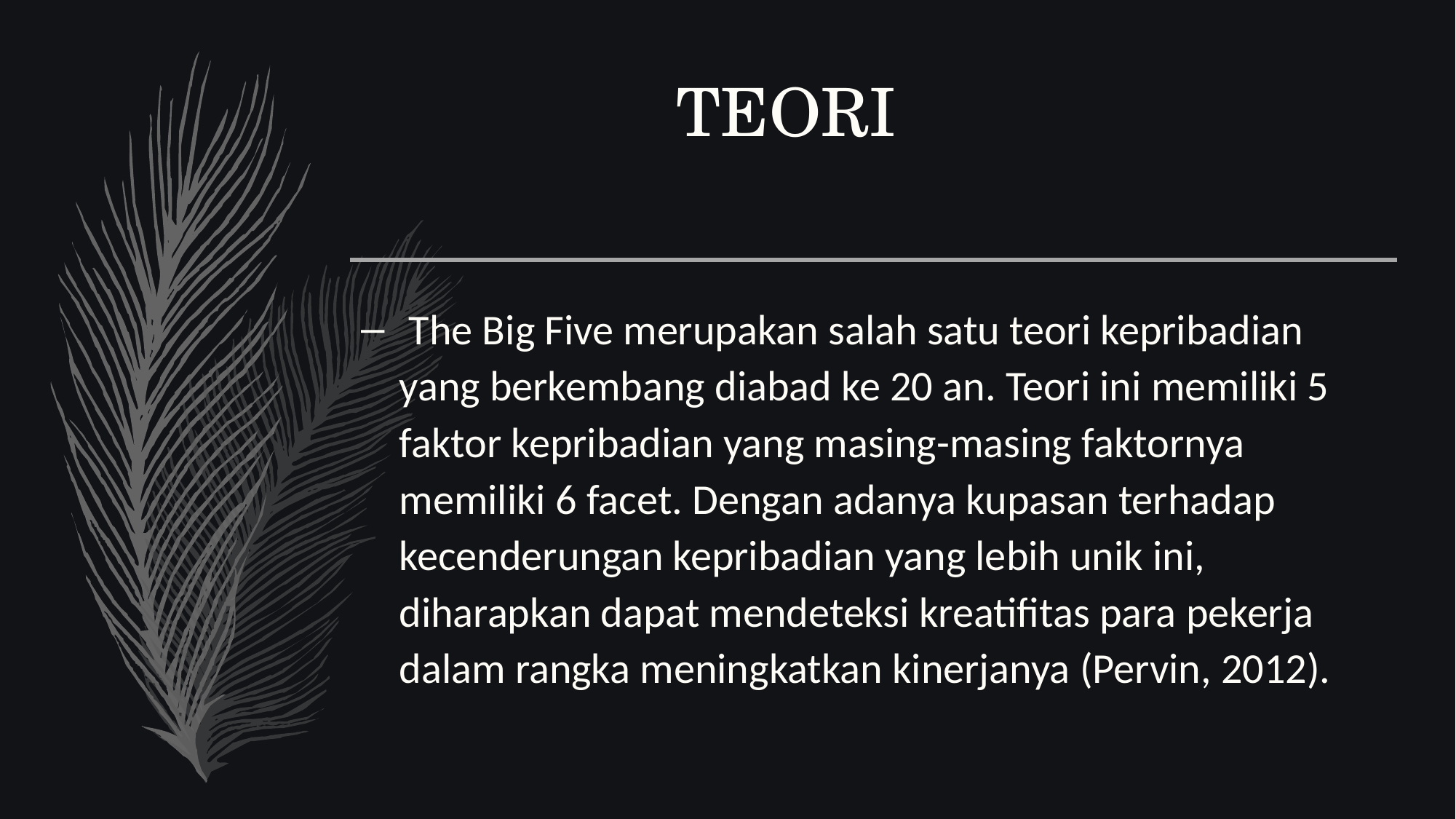

# TEORI
 The Big Five merupakan salah satu teori kepribadian yang berkembang diabad ke 20 an. Teori ini memiliki 5 faktor kepribadian yang masing-masing faktornya memiliki 6 facet. Dengan adanya kupasan terhadap kecenderungan kepribadian yang lebih unik ini, diharapkan dapat mendeteksi kreatifitas para pekerja dalam rangka meningkatkan kinerjanya (Pervin, 2012).